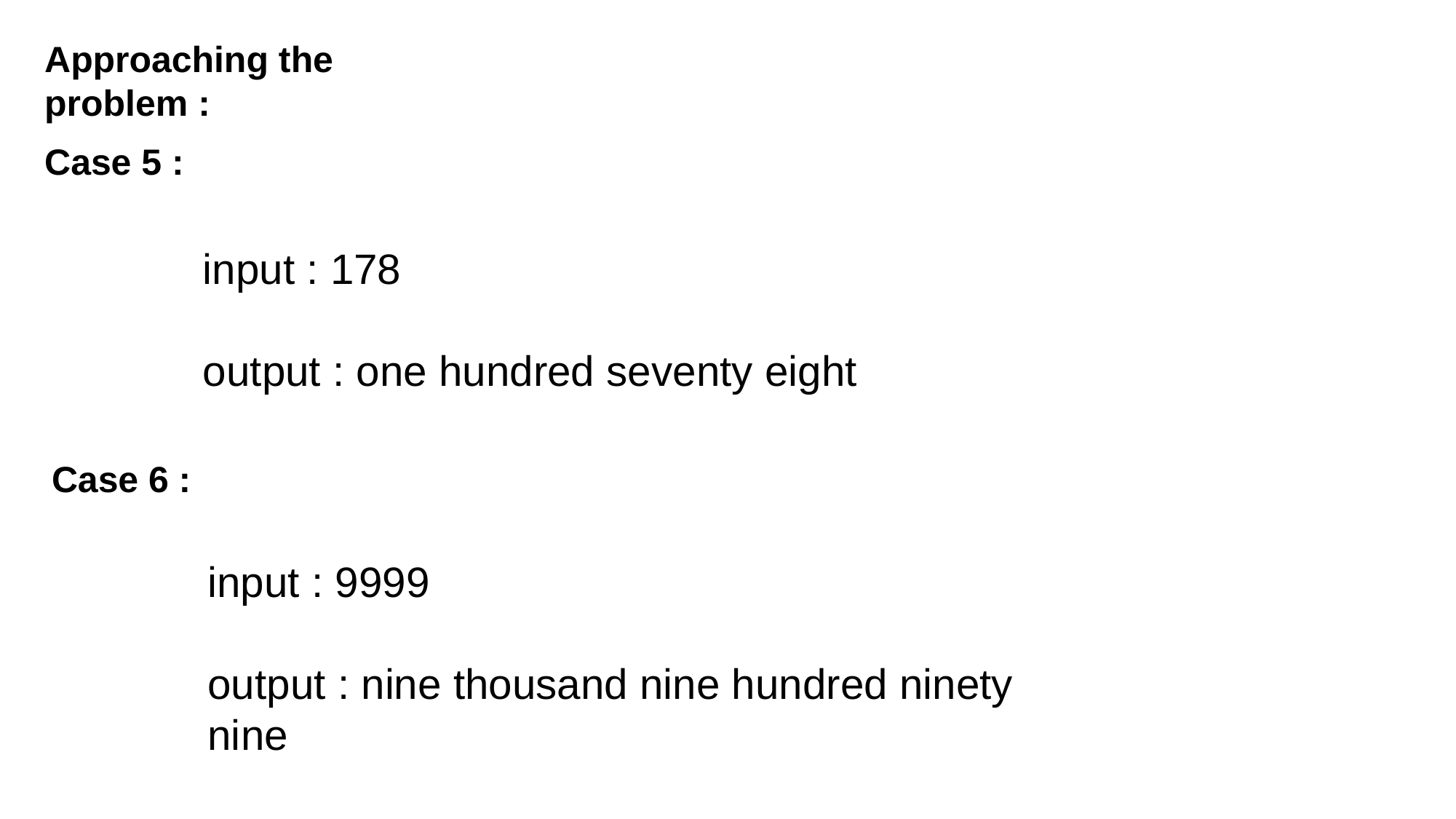

Approaching the problem :
Case 5 :
input : 178

output : one hundred seventy eight
Case 6 :
input : 9999

output : nine thousand nine hundred ninety nine